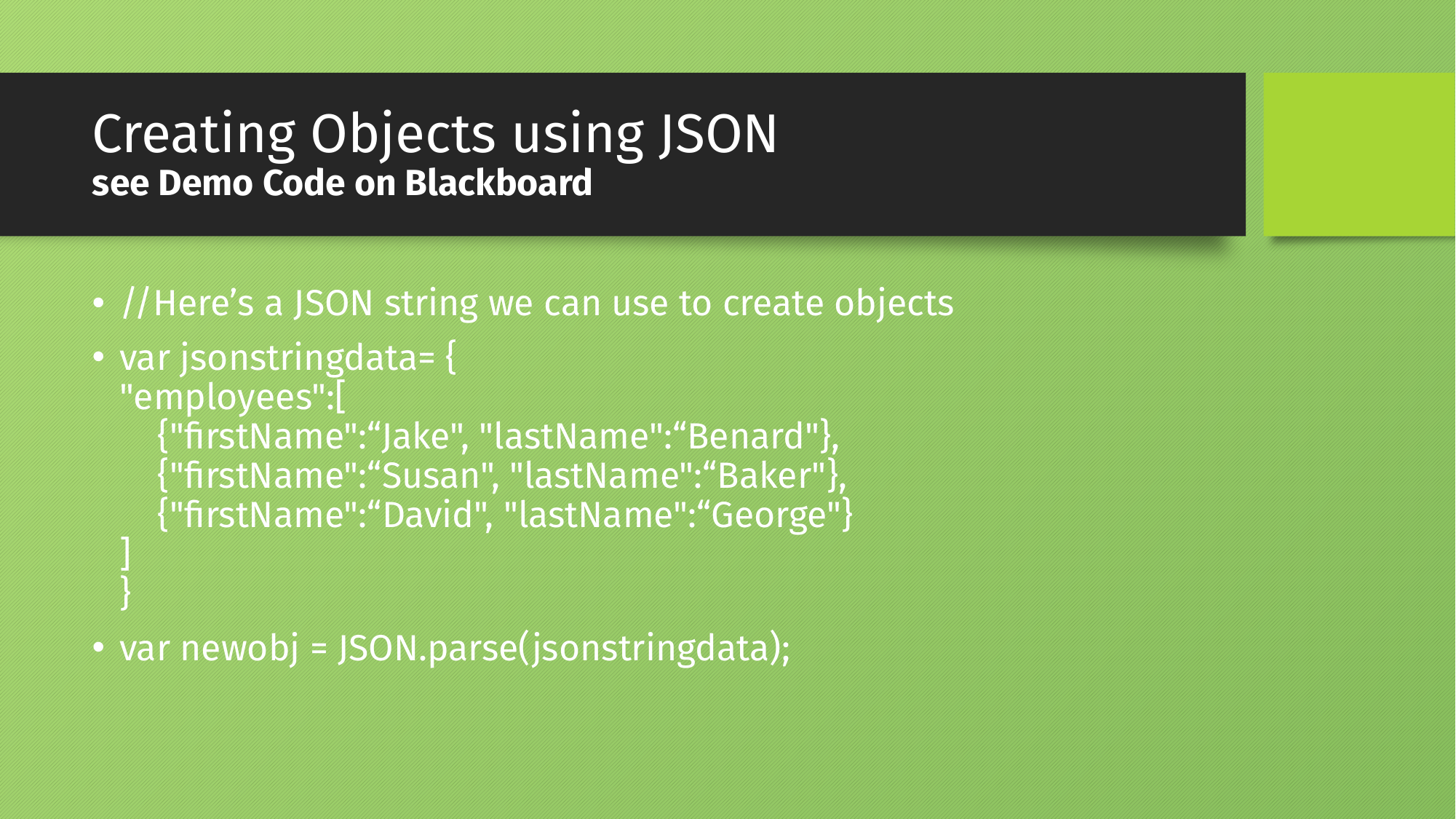

# Creating Objects using JSON see Demo Code on Blackboard
//Here’s a JSON string we can use to create objects
var jsonstringdata= {
"employees":[
    {"firstName":“Jake", "lastName":“Benard"},
    {"firstName":“Susan", "lastName":“Baker"},
    {"firstName":“David", "lastName":“George"}
]
}
var newobj = JSON.parse(jsonstringdata);